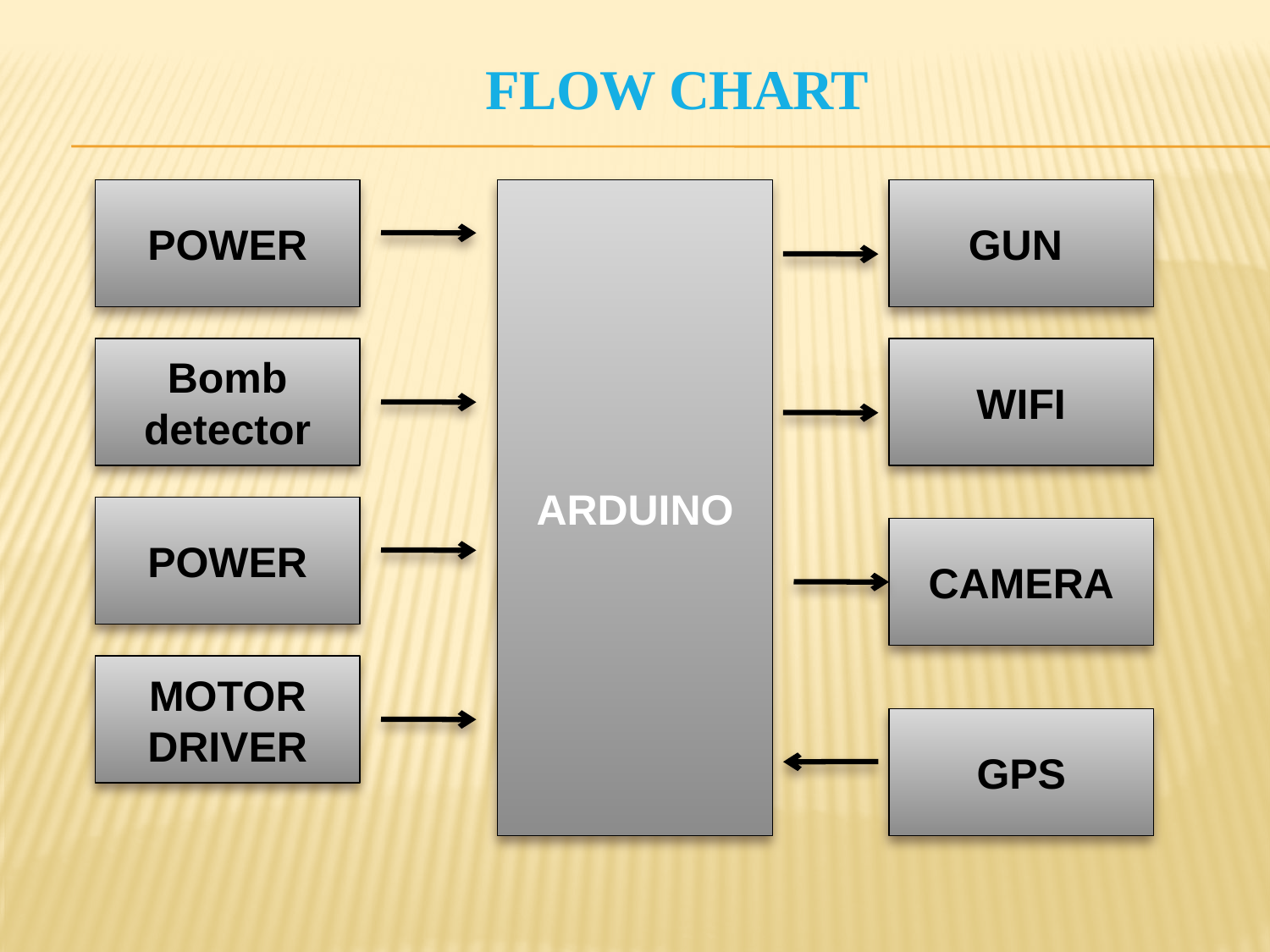

FLOW CHART
POWER
ARDUINO
GUN
Bomb detector
WIFI
POWER
CAMERA
MOTOR DRIVER
GPS